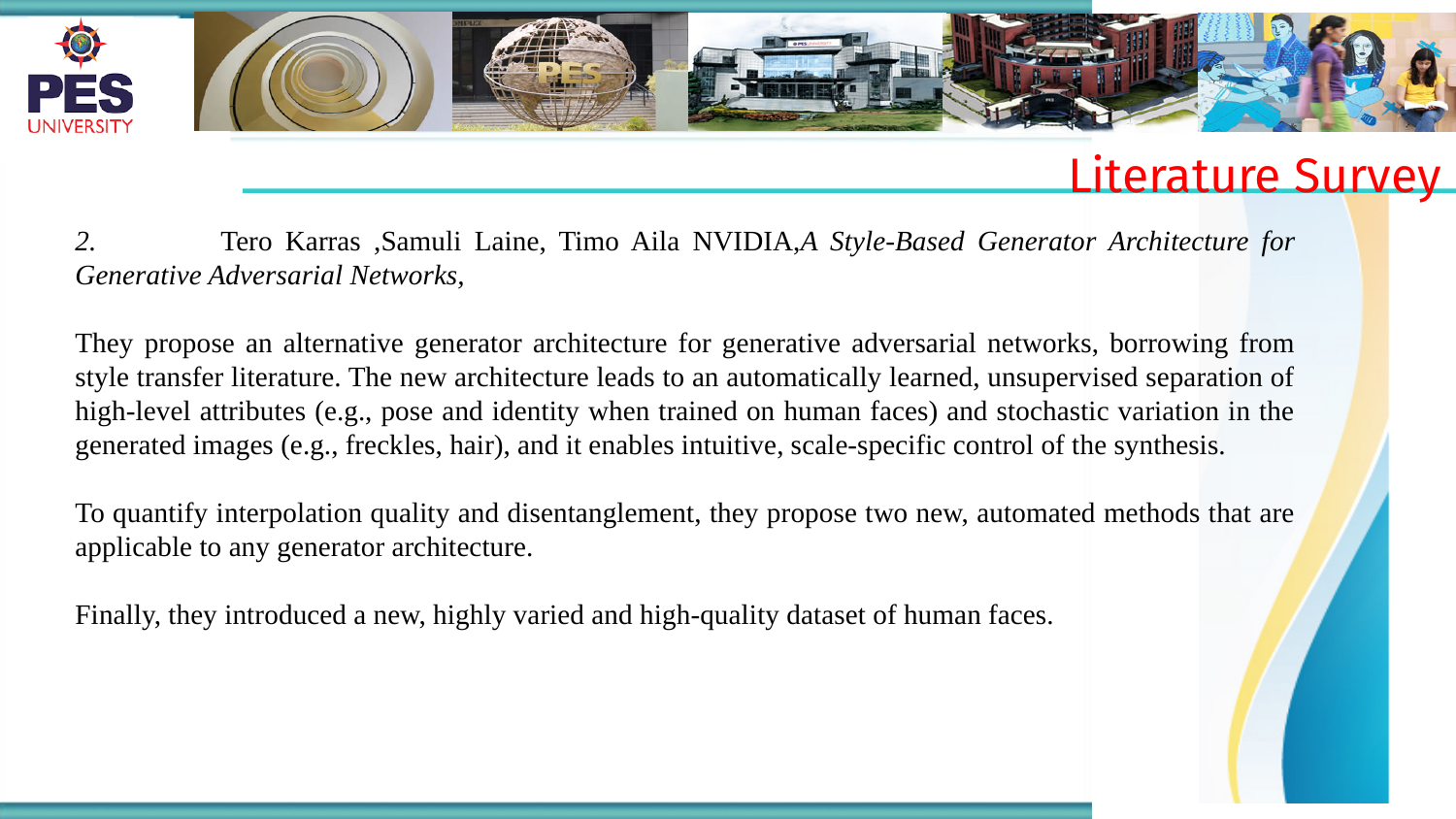

Literature Survey

2.	Tero Karras ,Samuli Laine, Timo Aila NVIDIA,A Style-Based Generator Architecture for Generative Adversarial Networks,

They propose an alternative generator architecture for generative adversarial networks, borrowing from style transfer literature. The new architecture leads to an automatically learned, unsupervised separation of high-level attributes (e.g., pose and identity when trained on human faces) and stochastic variation in the generated images (e.g., freckles, hair), and it enables intuitive, scale-specific control of the synthesis.

To quantify interpolation quality and disentanglement, they propose two new, automated methods that are applicable to any generator architecture.

Finally, they introduced a new, highly varied and high-quality dataset of human faces.